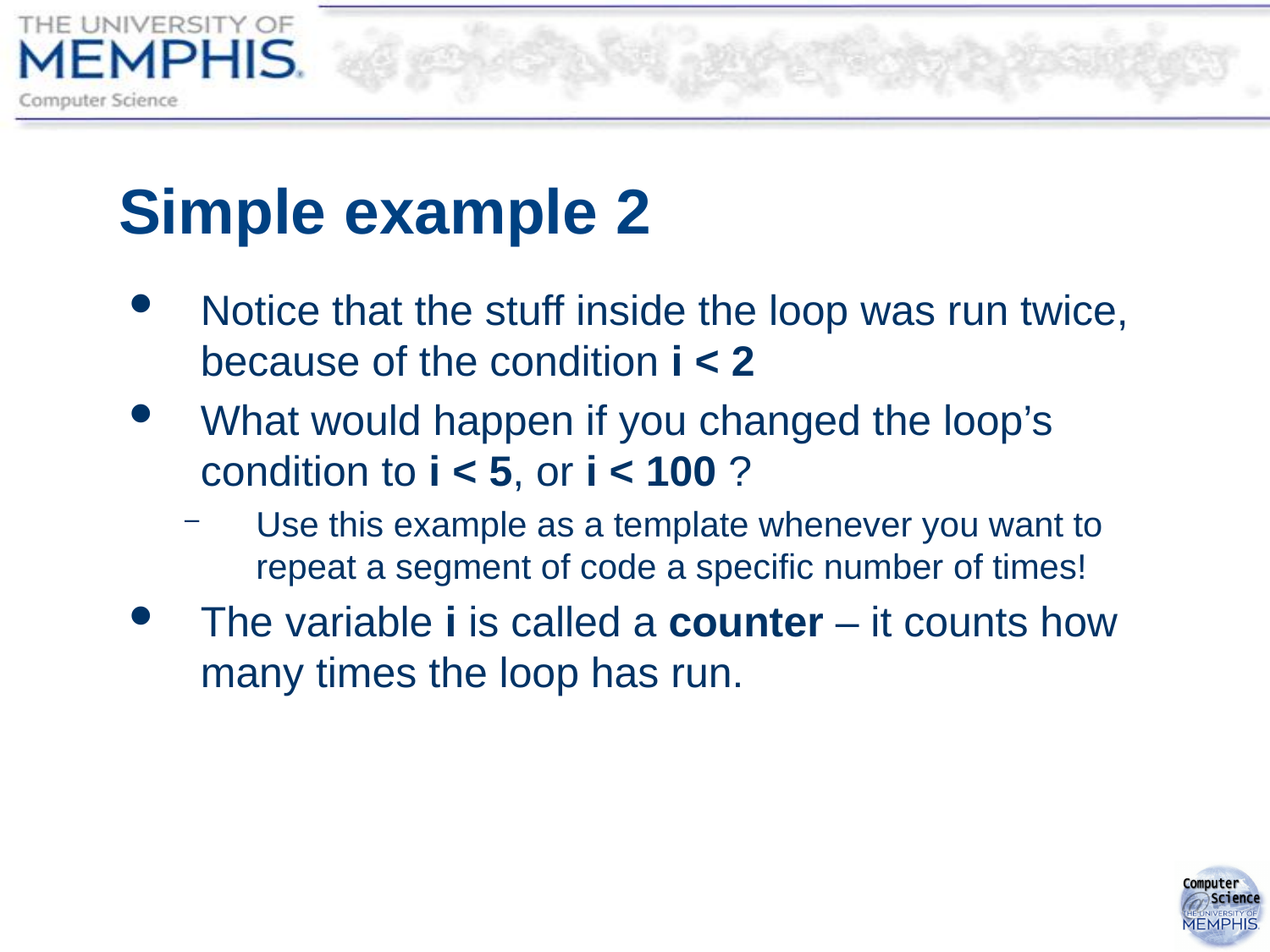

# Simple example 2
Notice that the stuff inside the loop was run twice, because of the condition i < 2
What would happen if you changed the loop’s condition to i < 5, or i < 100 ?
Use this example as a template whenever you want to repeat a segment of code a specific number of times!
The variable i is called a counter – it counts how many times the loop has run.